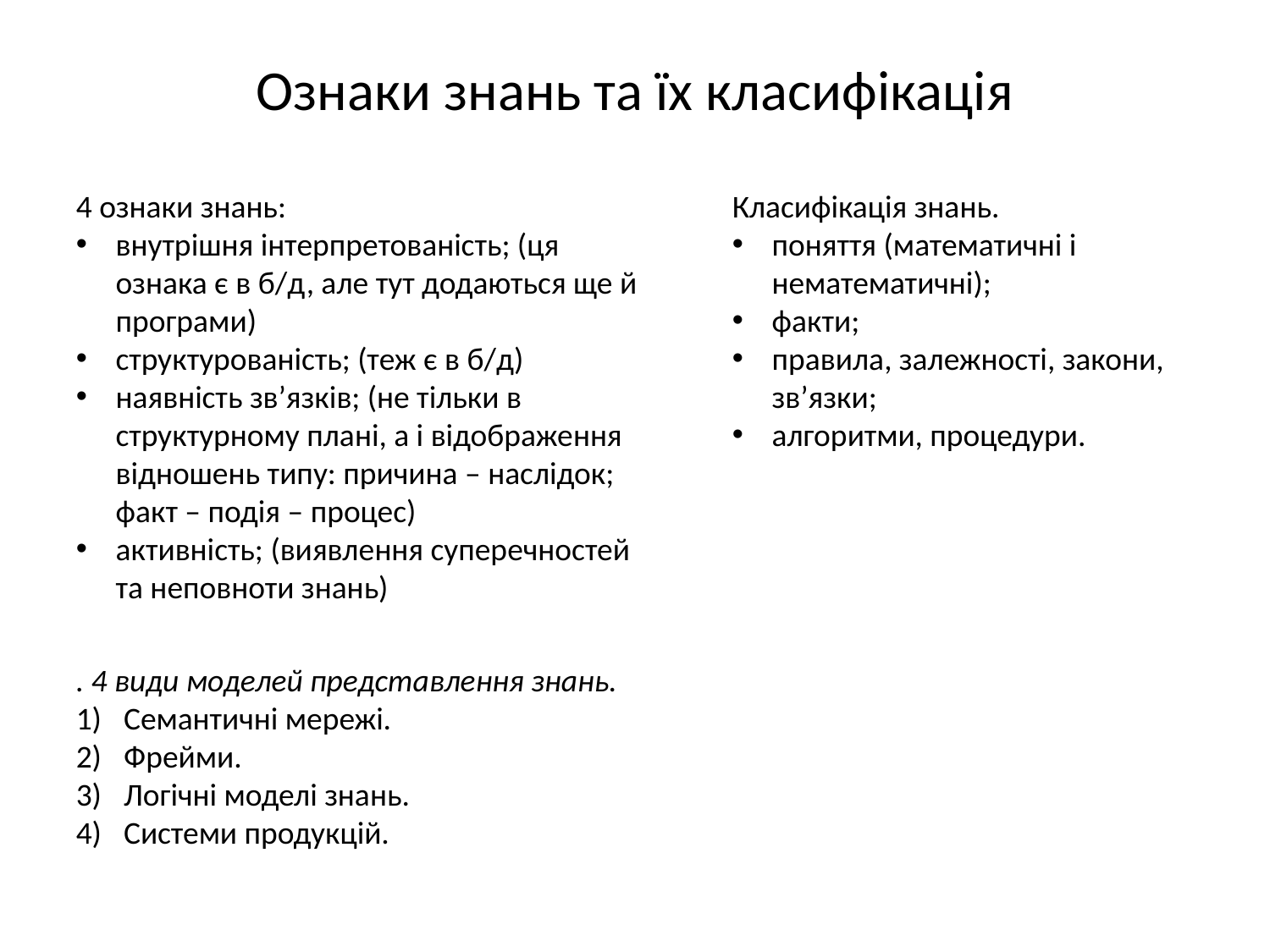

# Ознаки знань та їх класифікація
4 ознаки знань:
внутрішня інтерпретованість; (ця ознака є в б/д, але тут додаються ще й програми)
структурованість; (теж є в б/д)
наявність зв’язків; (не тільки в структурному плані, а і відображення відношень типу: причина – наслідок; факт – подія – процес)
активність; (виявлення суперечностей та неповноти знань)

Класифікація знань.
поняття (математичні і нематематичні);
факти;
правила, залежності, закони, зв’язки;
алгоритми, процедури.

. 4 види моделей представлення знань.
Семантичні мережі.
Фрейми.
Логічні моделі знань.
Системи продукцій.